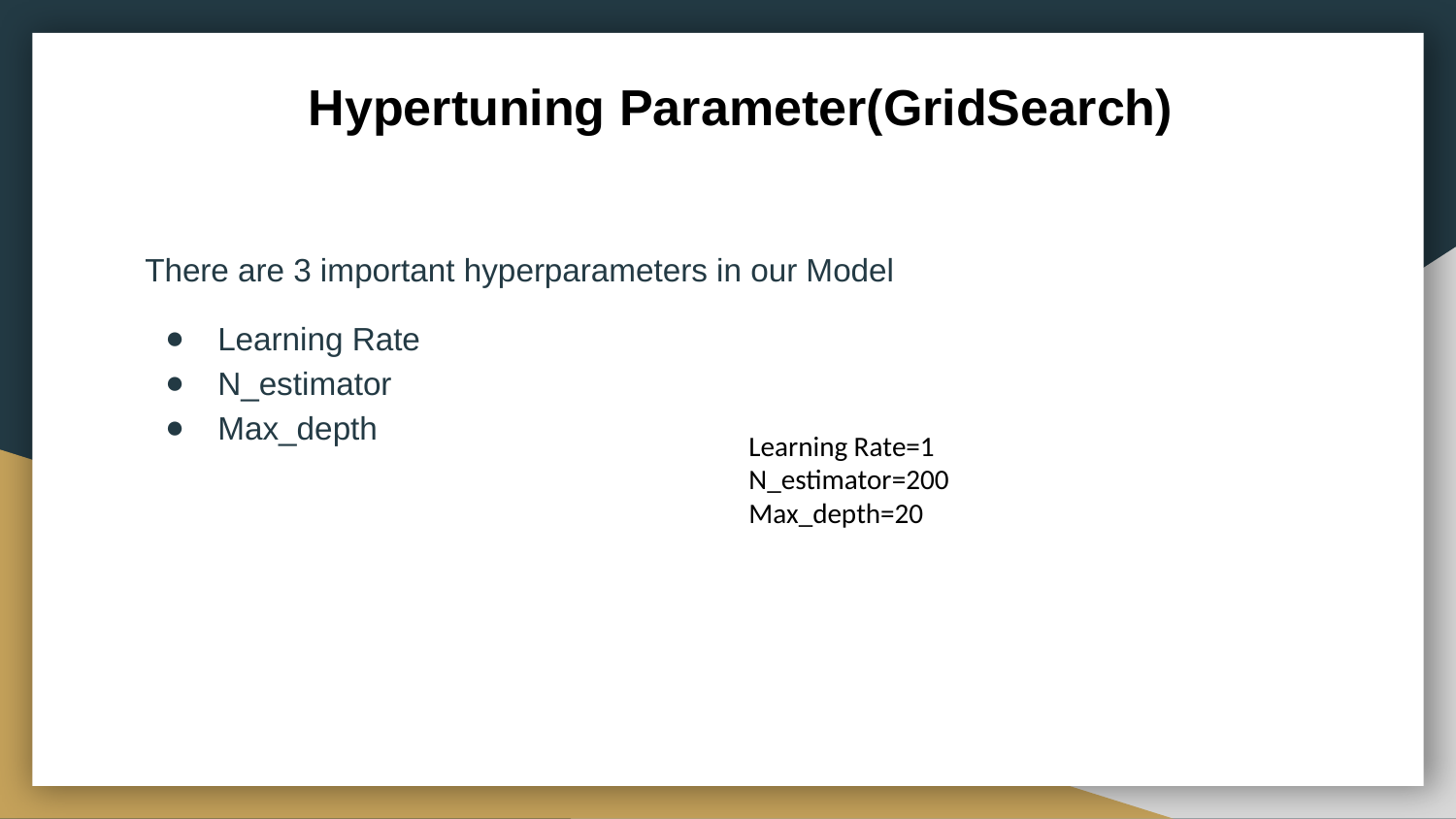

# Hypertuning Parameter(GridSearch)
There are 3 important hyperparameters in our Model
Learning Rate
N_estimator
Max_depth
Learning Rate=1
N_estimator=200
Max_depth=20